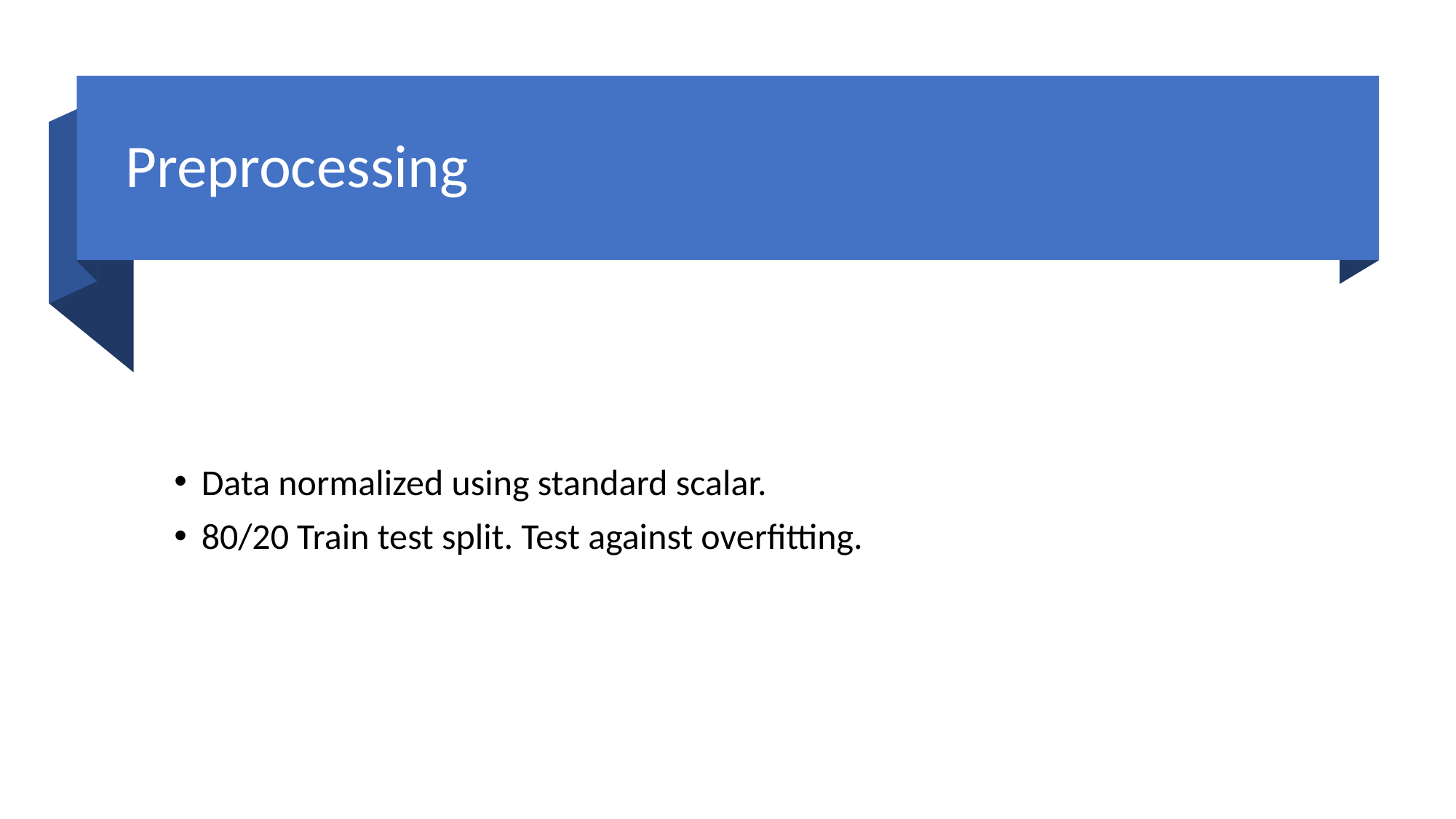

# Preprocessing

Data normalized using standard scalar.
80/20 Train test split. Test against overfitting.